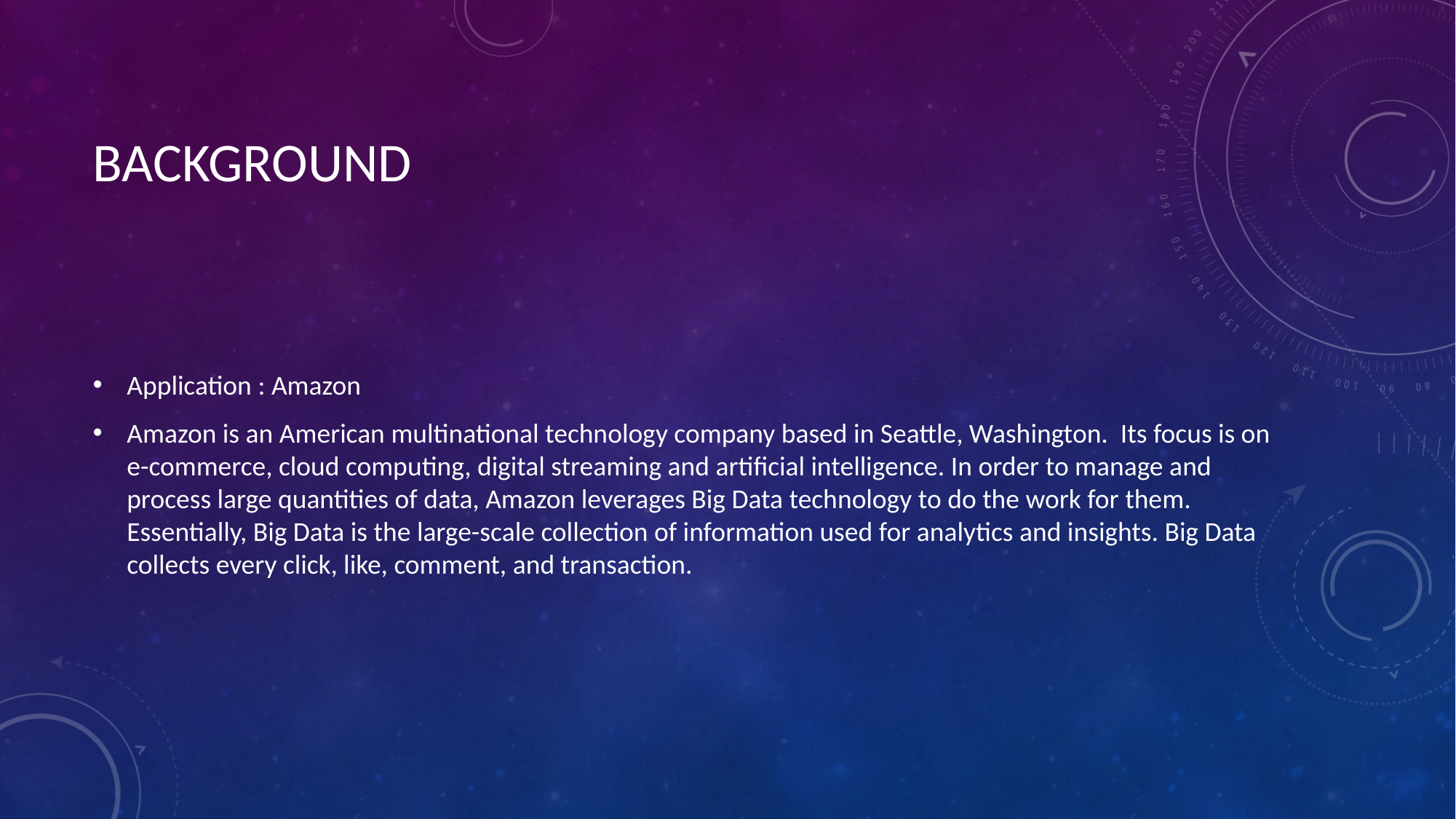

# Background
Application : Amazon
Amazon is an American multinational technology company based in Seattle, Washington.  Its focus is on e-commerce, cloud computing, digital streaming and artificial intelligence. In order to manage and process large quantities of data, Amazon leverages Big Data technology to do the work for them. Essentially, Big Data is the large-scale collection of information used for analytics and insights. Big Data collects every click, like, comment, and transaction.